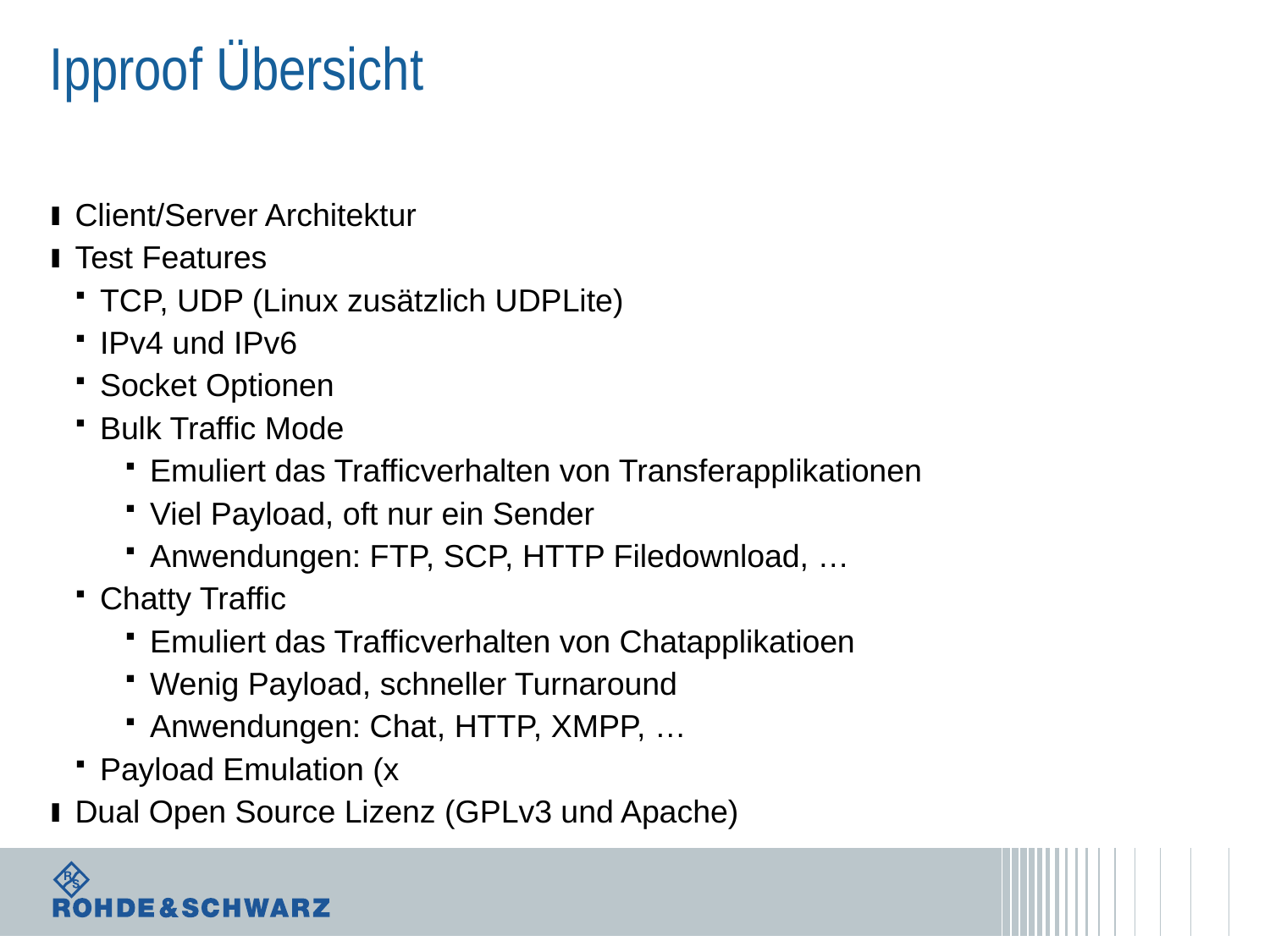

# Ipproof Übersicht
Client/Server Architektur
Test Features
TCP, UDP (Linux zusätzlich UDPLite)
IPv4 und IPv6
Socket Optionen
Bulk Traffic Mode
Emuliert das Trafficverhalten von Transferapplikationen
Viel Payload, oft nur ein Sender
Anwendungen: FTP, SCP, HTTP Filedownload, …
Chatty Traffic
Emuliert das Trafficverhalten von Chatapplikatioen
Wenig Payload, schneller Turnaround
Anwendungen: Chat, HTTP, XMPP, …
Payload Emulation (x
Dual Open Source Lizenz (GPLv3 und Apache)